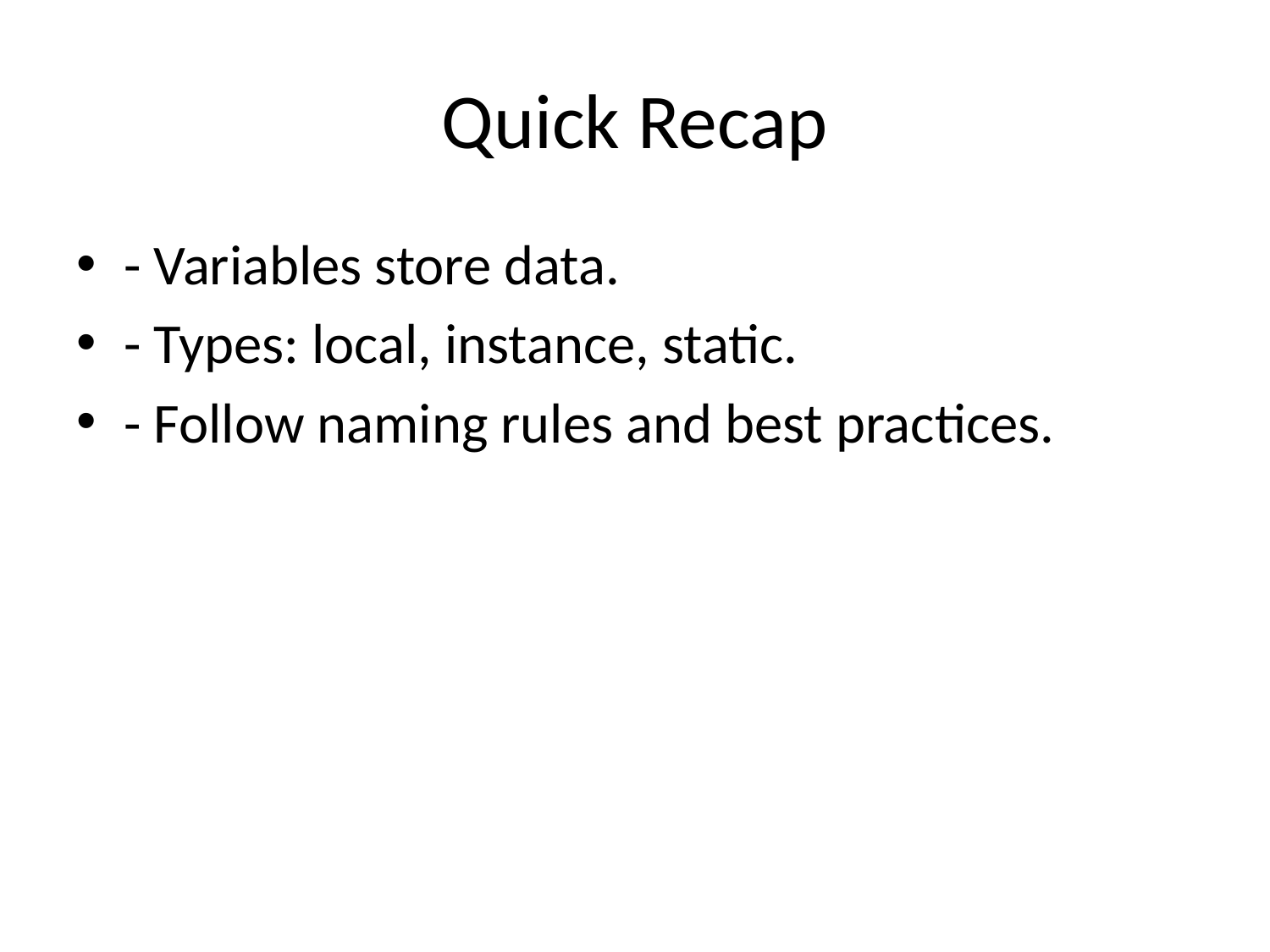

# Quick Recap
- Variables store data.
- Types: local, instance, static.
- Follow naming rules and best practices.